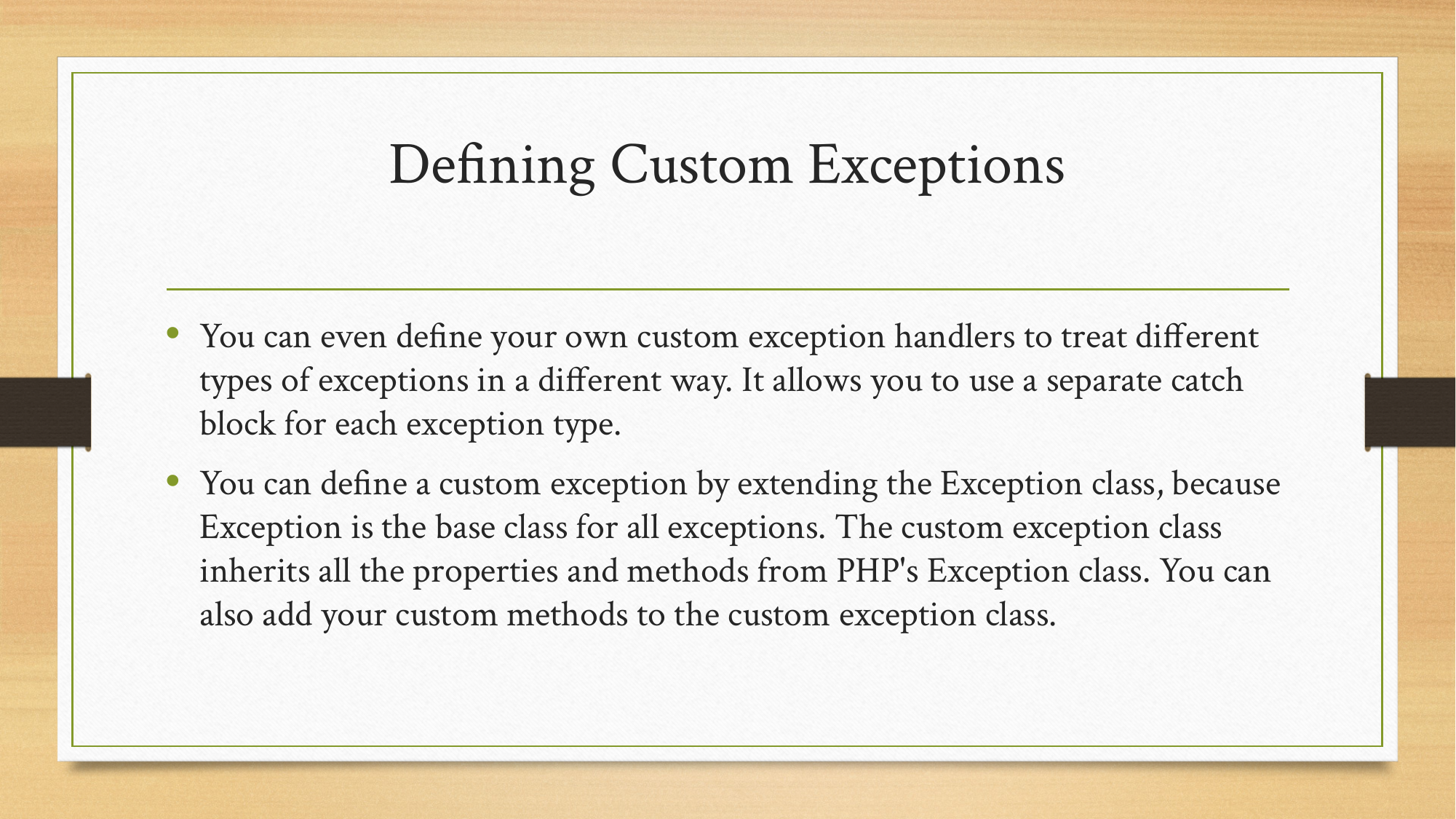

# Defining Custom Exceptions
You can even define your own custom exception handlers to treat different types of exceptions in a different way. It allows you to use a separate catch block for each exception type.
You can define a custom exception by extending the Exception class, because Exception is the base class for all exceptions. The custom exception class inherits all the properties and methods from PHP's Exception class. You can also add your custom methods to the custom exception class.